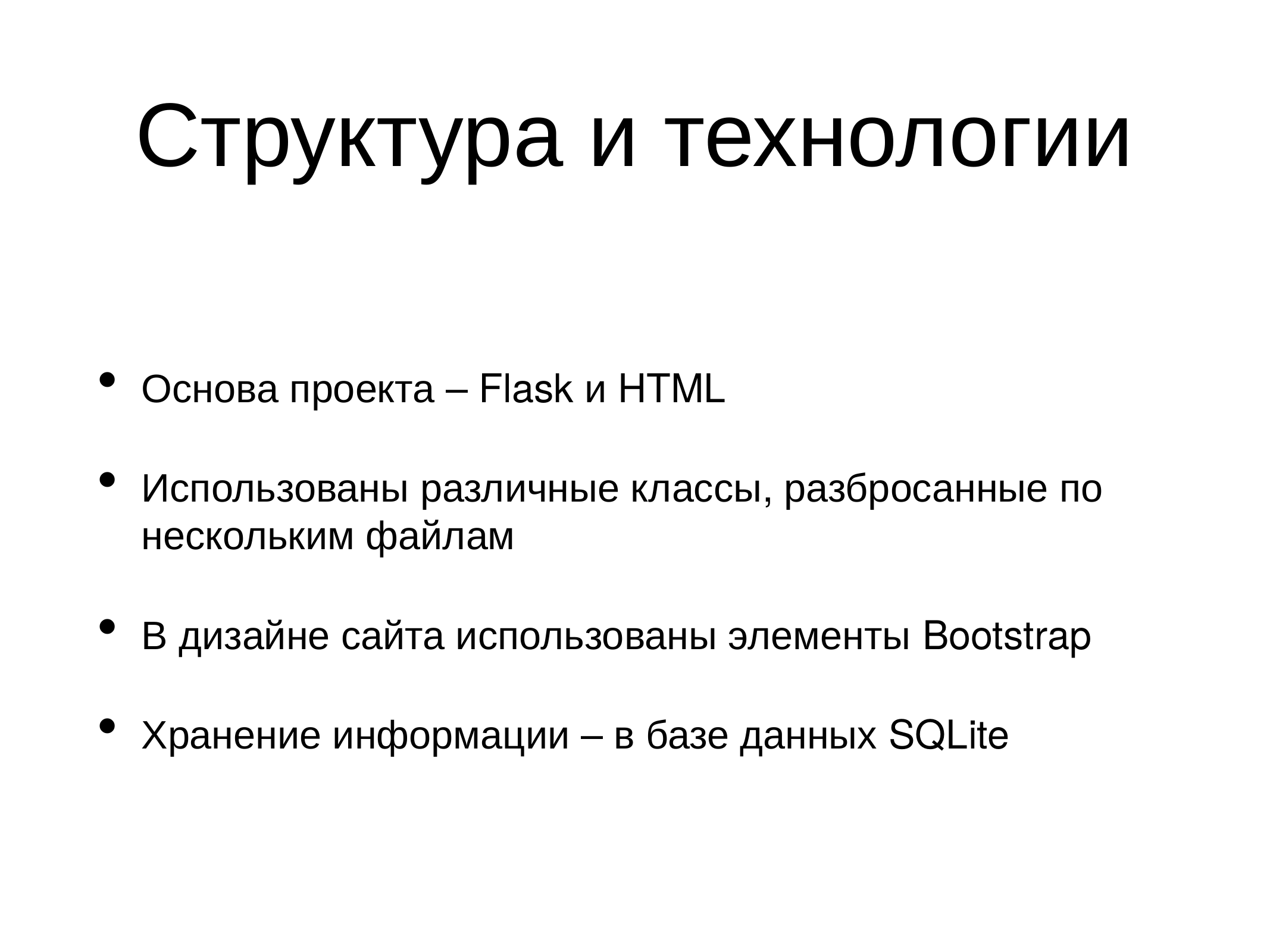

# Структура и технологии
Основа проекта – Flask и HTML
Использованы различные классы, разбросанные по нескольким файлам
В дизайне сайта использованы элементы Bootstrap
Хранение информации – в базе данных SQLite